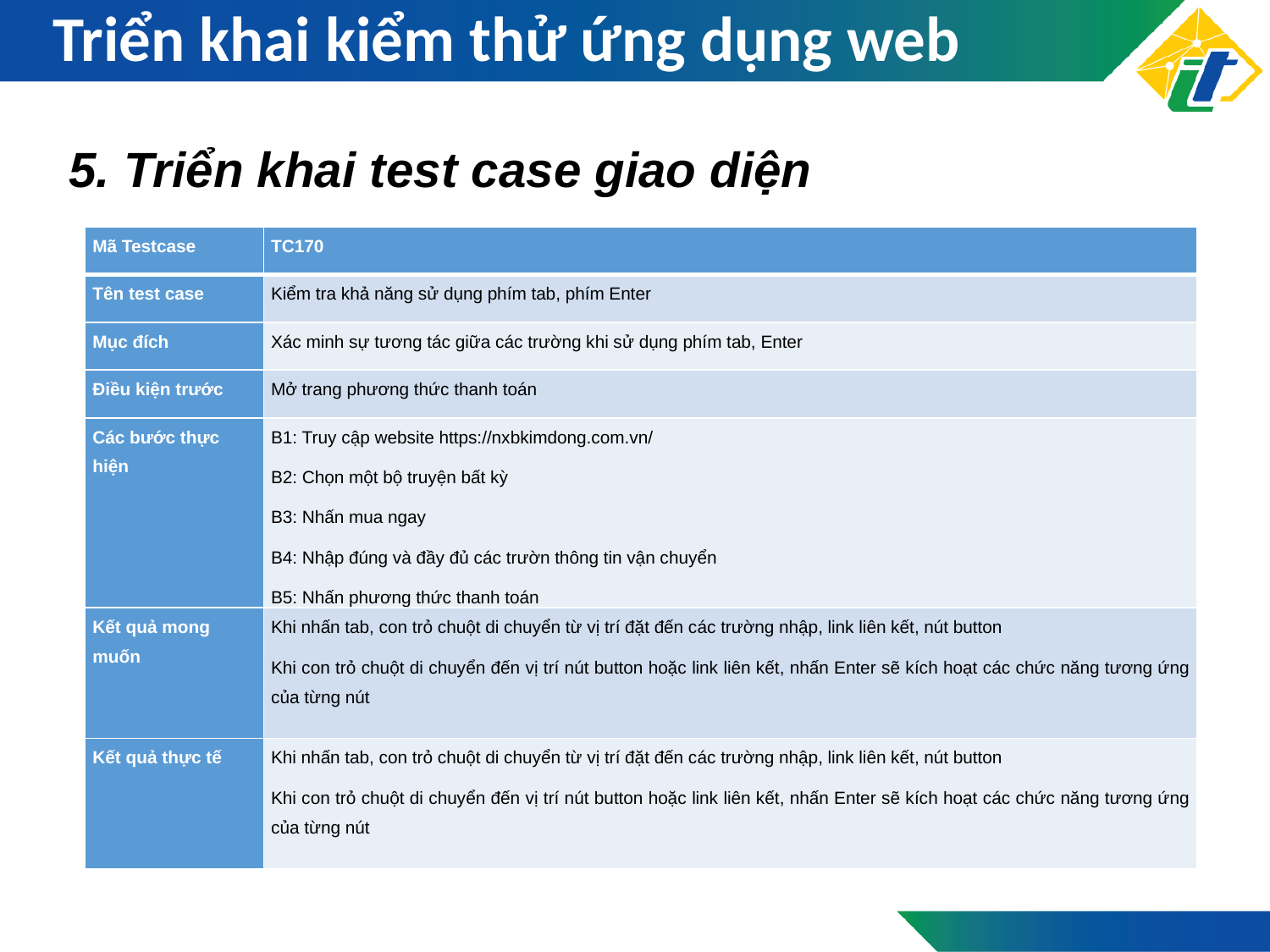

# Triển khai kiểm thử ứng dụng web
5. Triển khai test case giao diện

| Mã Testcase | TC170 |
| --- | --- |
| Tên test case | Kiểm tra khả năng sử dụng phím tab, phím Enter |
| Mục đích | Xác minh sự tương tác giữa các trường khi sử dụng phím tab, Enter |
| Điều kiện trước | Mở trang phương thức thanh toán |
| Các bước thực hiện | B1: Truy cập website https://nxbkimdong.com.vn/ B2: Chọn một bộ truyện bất kỳ B3: Nhấn mua ngay B4: Nhập đúng và đầy đủ các trườn thông tin vận chuyển B5: Nhấn phương thức thanh toán |
| Kết quả mong muốn | Khi nhấn tab, con trỏ chuột di chuyển từ vị trí đặt đến các trường nhập, link liên kết, nút button Khi con trỏ chuột di chuyển đến vị trí nút button hoặc link liên kết, nhấn Enter sẽ kích hoạt các chức năng tương ứng của từng nút |
| Kết quả thực tế | Khi nhấn tab, con trỏ chuột di chuyển từ vị trí đặt đến các trường nhập, link liên kết, nút button Khi con trỏ chuột di chuyển đến vị trí nút button hoặc link liên kết, nhấn Enter sẽ kích hoạt các chức năng tương ứng của từng nút |